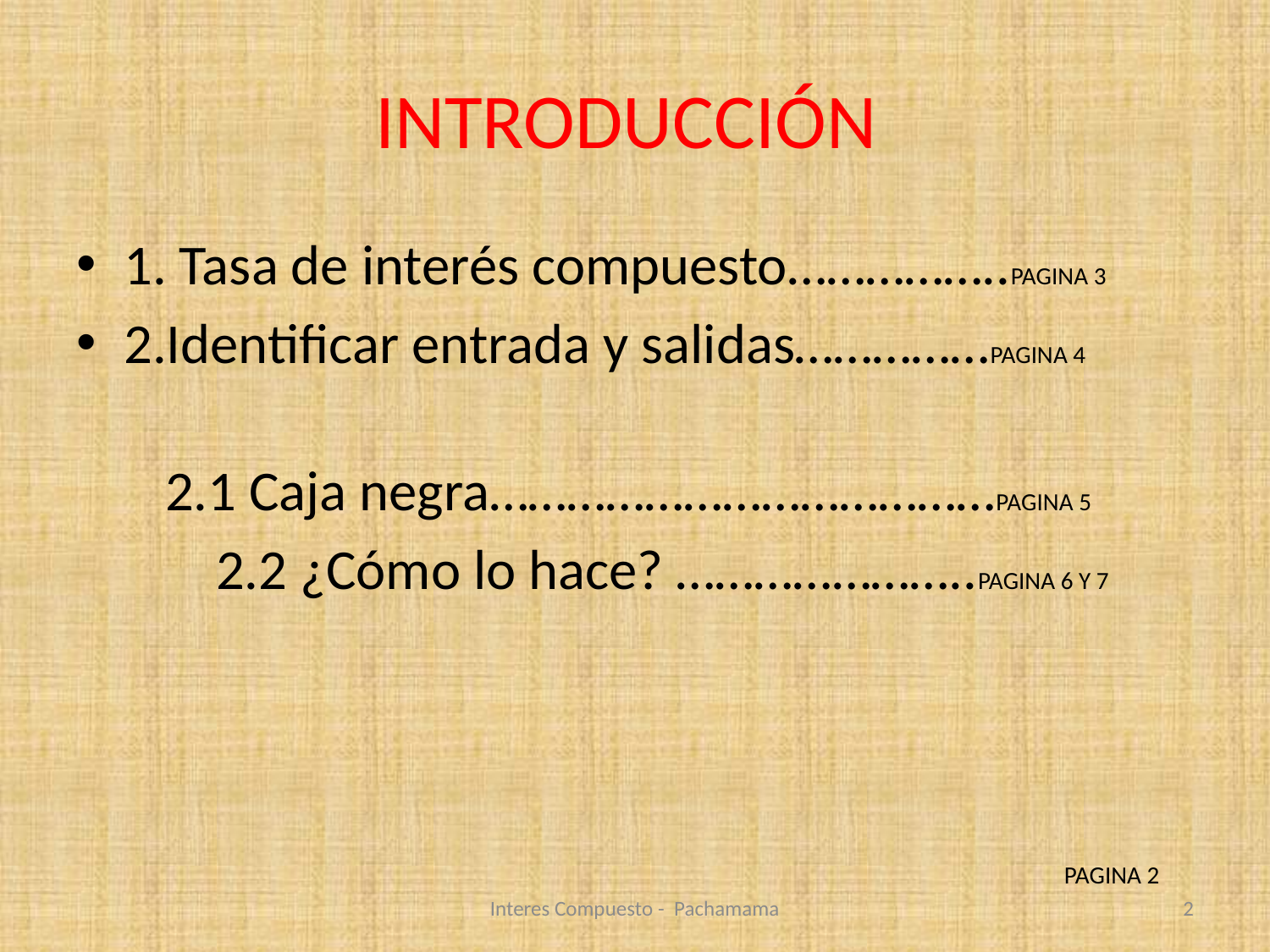

# INTRODUCCIÓN
1. Tasa de interés compuesto……………..PAGINA 3
2.Identificar entrada y salidas……………PAGINA 4
       2.1 Caja negra…………………………………PAGINA 5
           2.2 ¿Cómo lo hace? …………………..PAGINA 6 Y 7

PAGINA 2
Interes Compuesto -  Pachamama
2